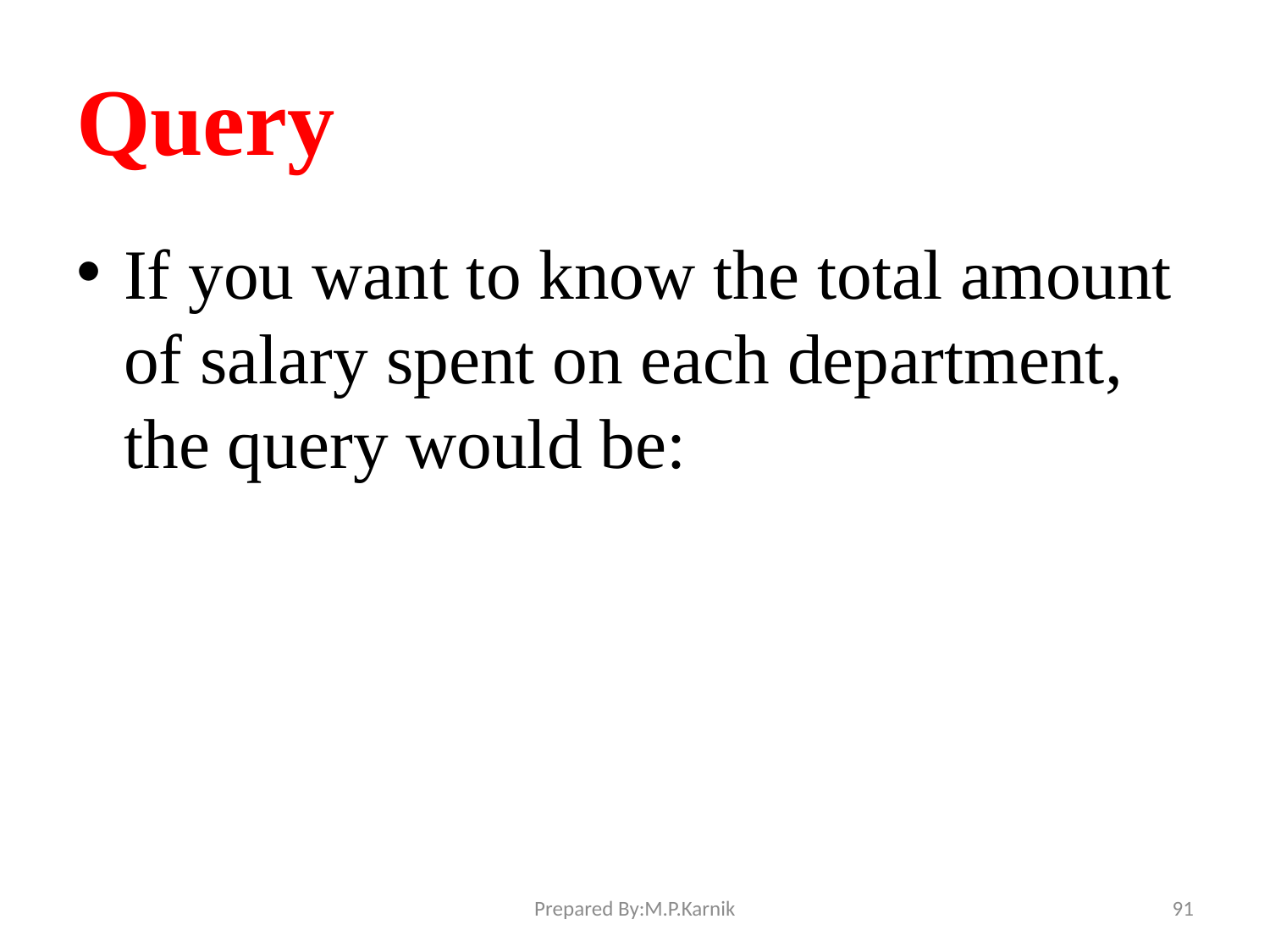

# Query
If you want to know the total amount of salary spent on each department, the query would be:

Prepared By:M.P.Karnik
91